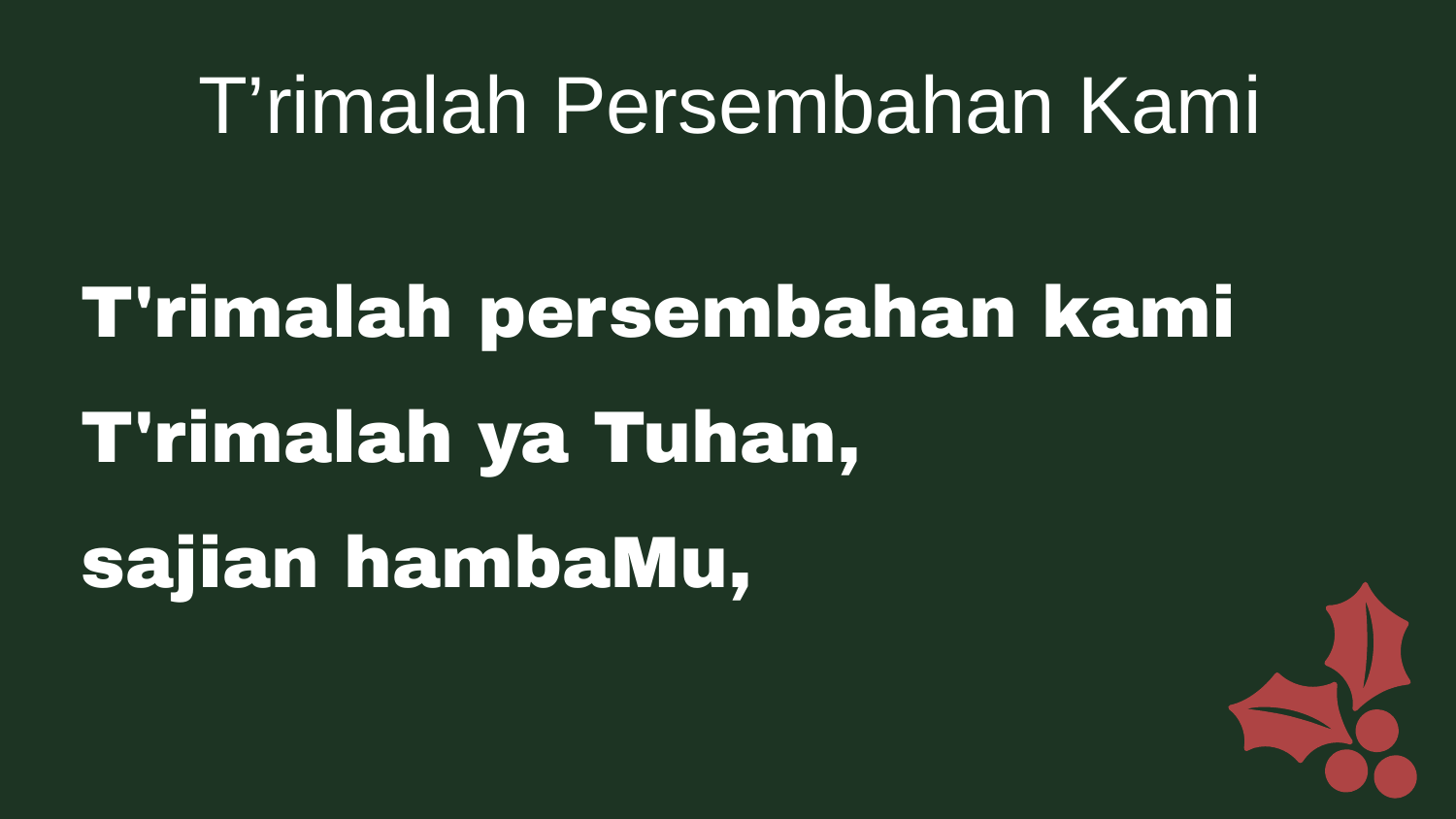

T’rimalah Persembahan Kami
T'rimalah persembahan kami
T'rimalah ya Tuhan,
sajian hambaMu,